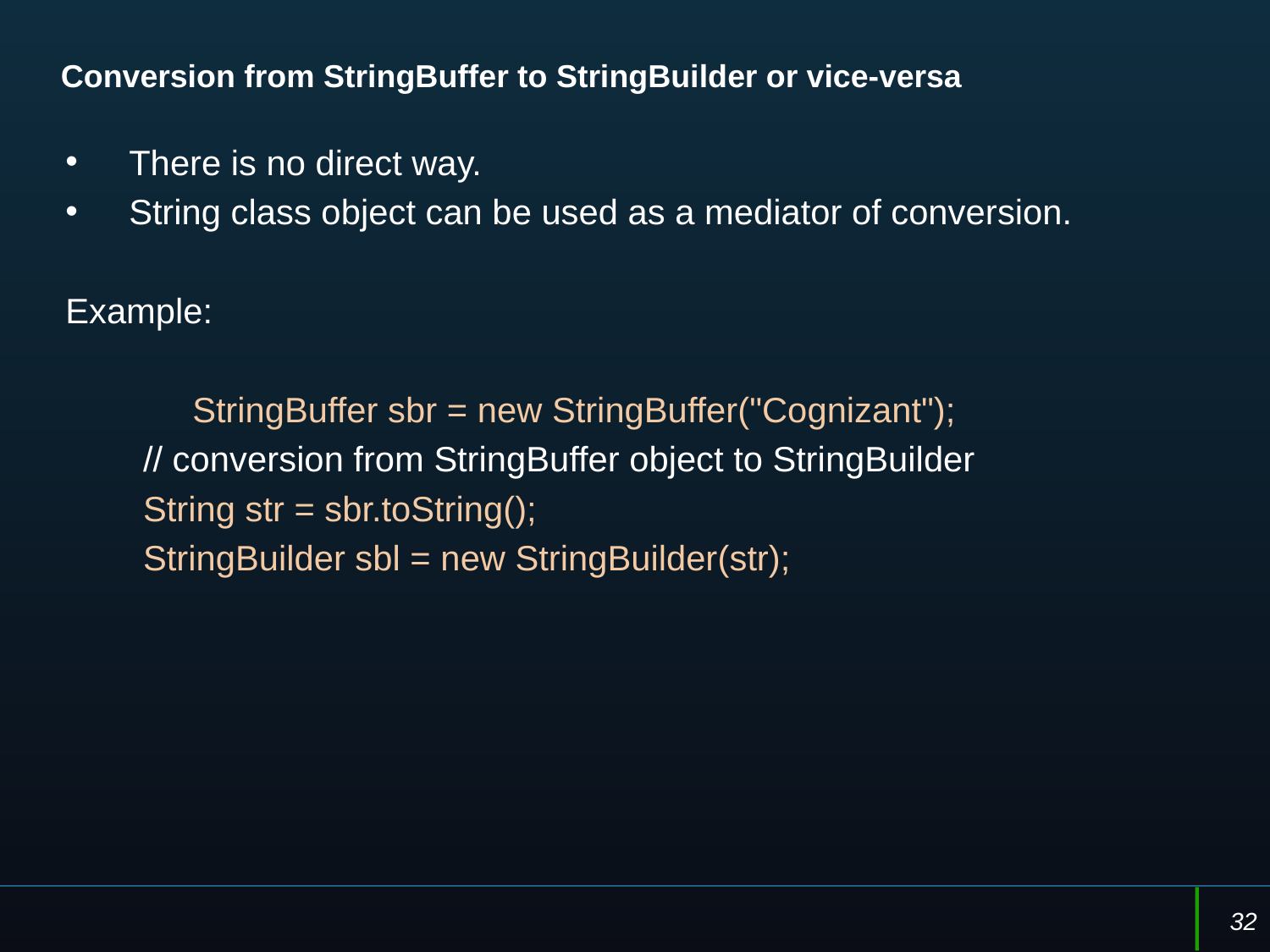

# Conversion from StringBuffer to StringBuilder or vice-versa
There is no direct way.
String class object can be used as a mediator of conversion.

Example:

	StringBuffer sbr = new StringBuffer("Cognizant");
        // conversion from StringBuffer object to StringBuilder
        String str = sbr.toString();
        StringBuilder sbl = new StringBuilder(str);

32